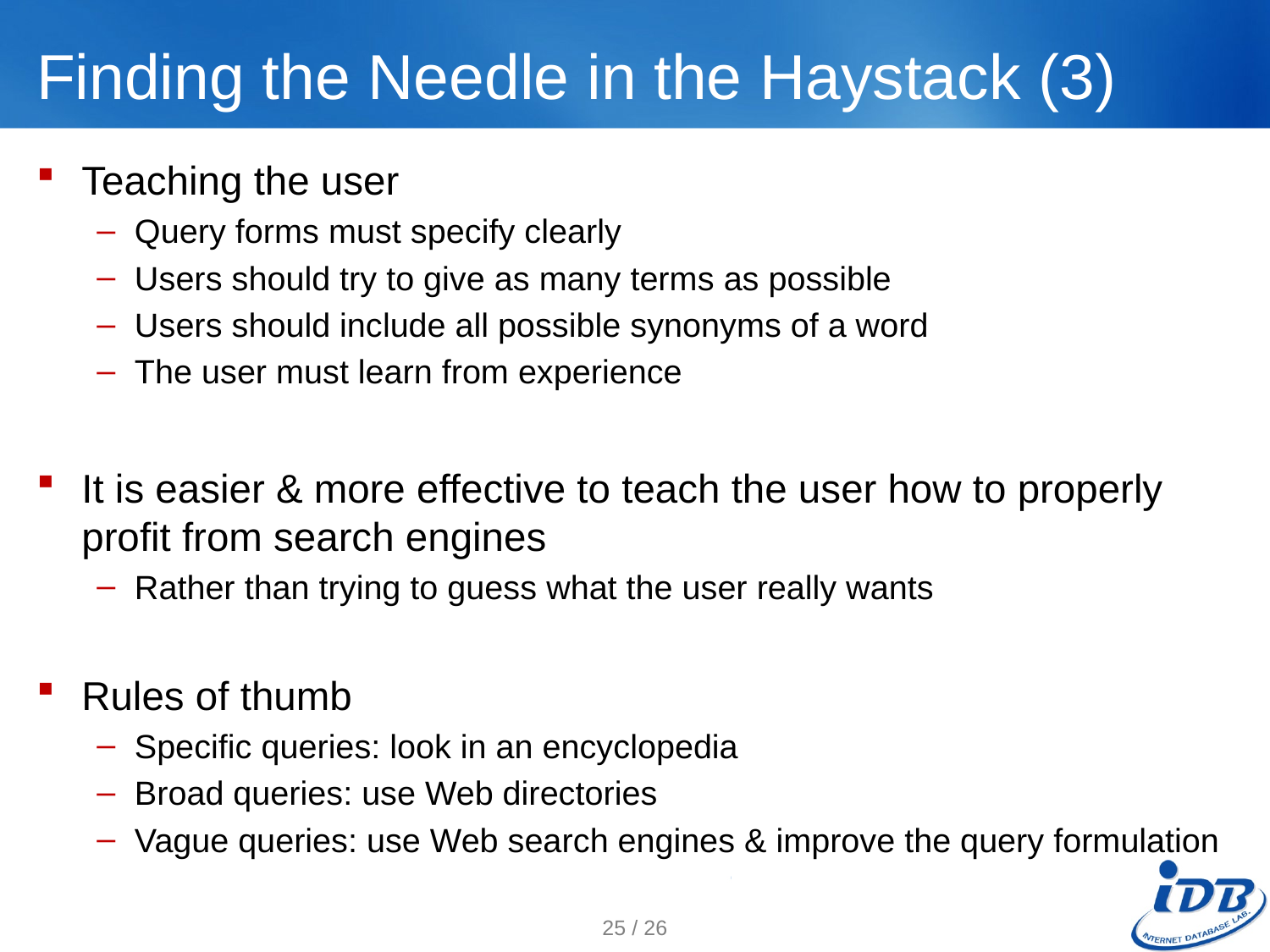

# Finding the Needle in the Haystack (3)
Teaching the user
Query forms must specify clearly
Users should try to give as many terms as possible
Users should include all possible synonyms of a word
The user must learn from experience

It is easier & more effective to teach the user how to properly profit from search engines
Rather than trying to guess what the user really wants

Rules of thumb
Specific queries: look in an encyclopedia
Broad queries: use Web directories
Vague queries: use Web search engines & improve the query formulation
25 / 26